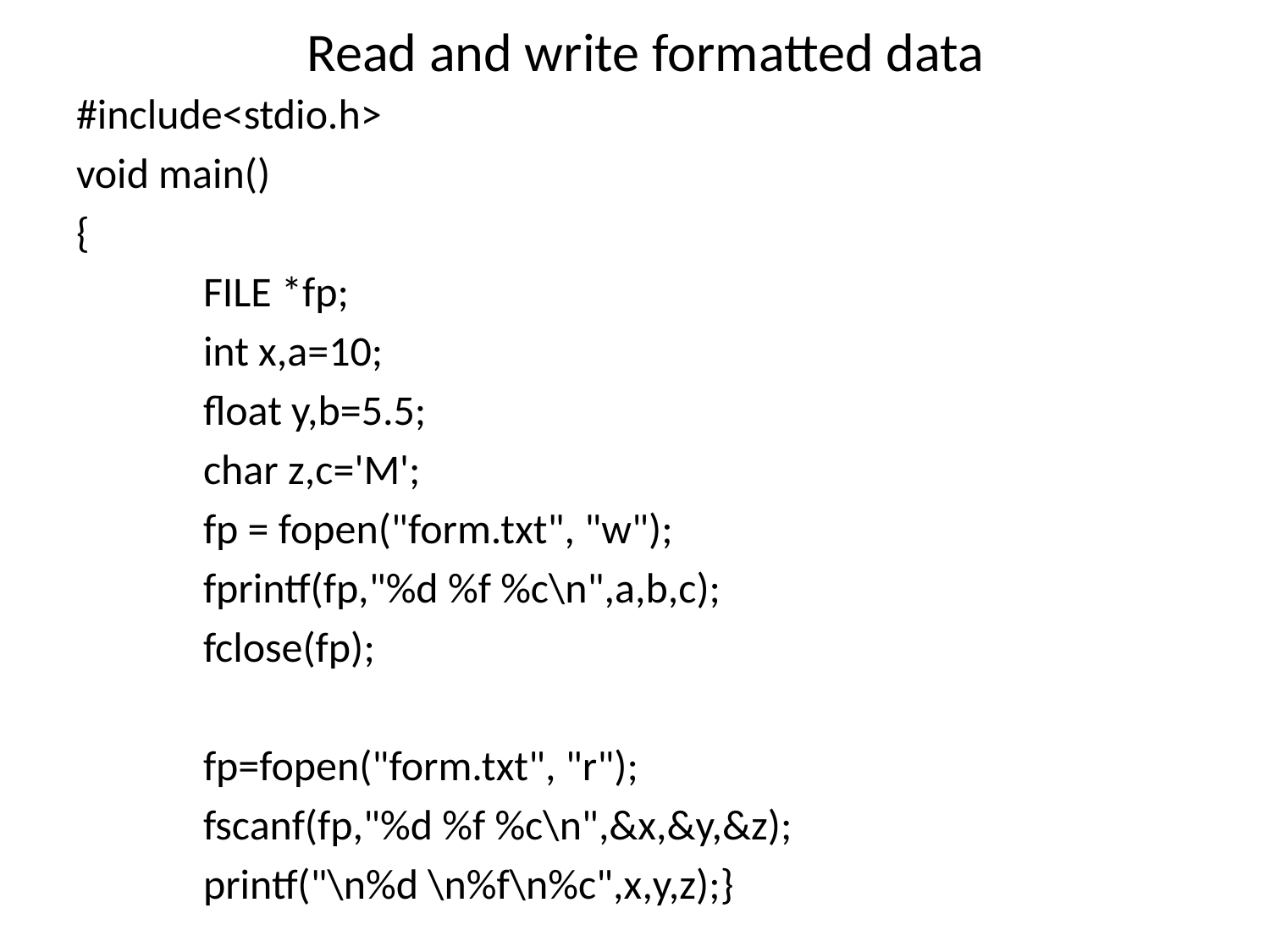

# Read and write formatted data
#include<stdio.h>
void main()
{
	FILE *fp;
	int x,a=10;
	float y,b=5.5;
	char z,c='M';
	fp = fopen("form.txt", "w");
	fprintf(fp,"%d %f %c\n",a,b,c);
	fclose(fp);

	fp=fopen("form.txt", "r");
	fscanf(fp,"%d %f %c\n",&x,&y,&z);
	printf("\n%d \n%f\n%c",x,y,z);}